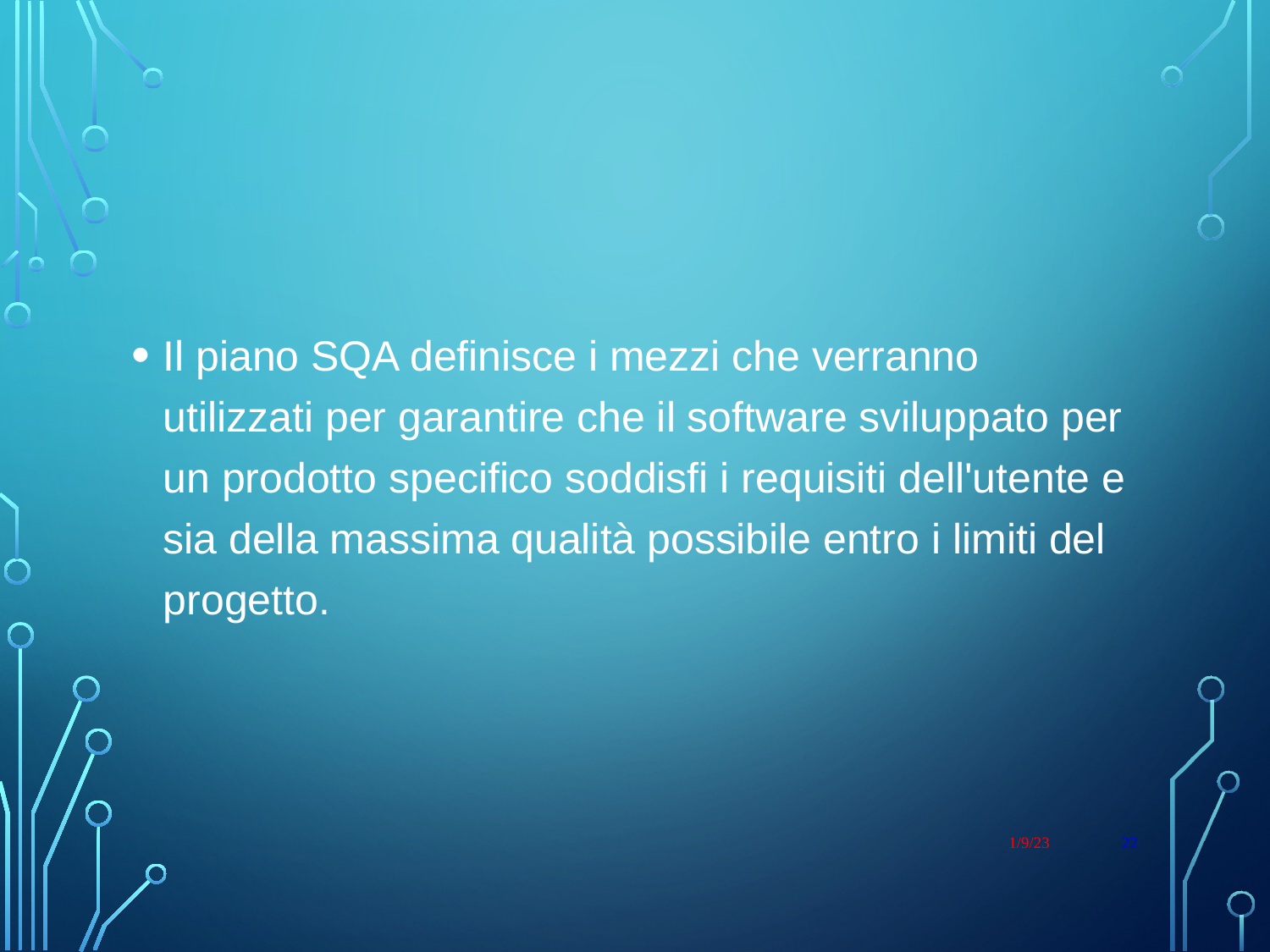

#
Il piano SQA definisce i mezzi che verranno utilizzati per garantire che il software sviluppato per un prodotto specifico soddisfi i requisiti dell'utente e sia della massima qualità possibile entro i limiti del progetto.
1/9/23
22